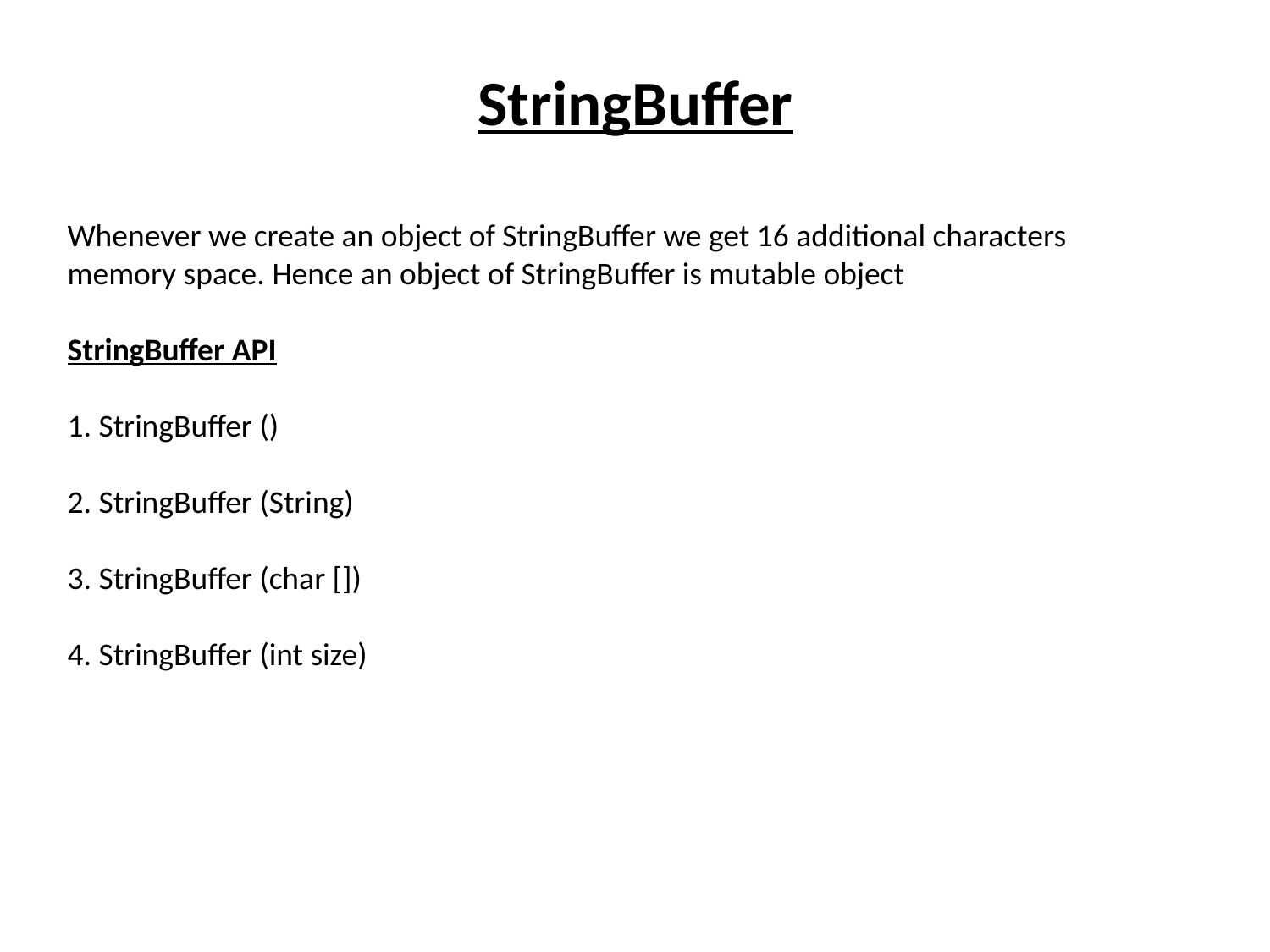

StringBuffer

Whenever we create an object of StringBuffer we get 16 additional characters memory space. Hence an object of StringBuffer is mutable object

StringBuffer API

1. StringBuffer ()

2. StringBuffer (String)

3. StringBuffer (char [])

4. StringBuffer (int size)